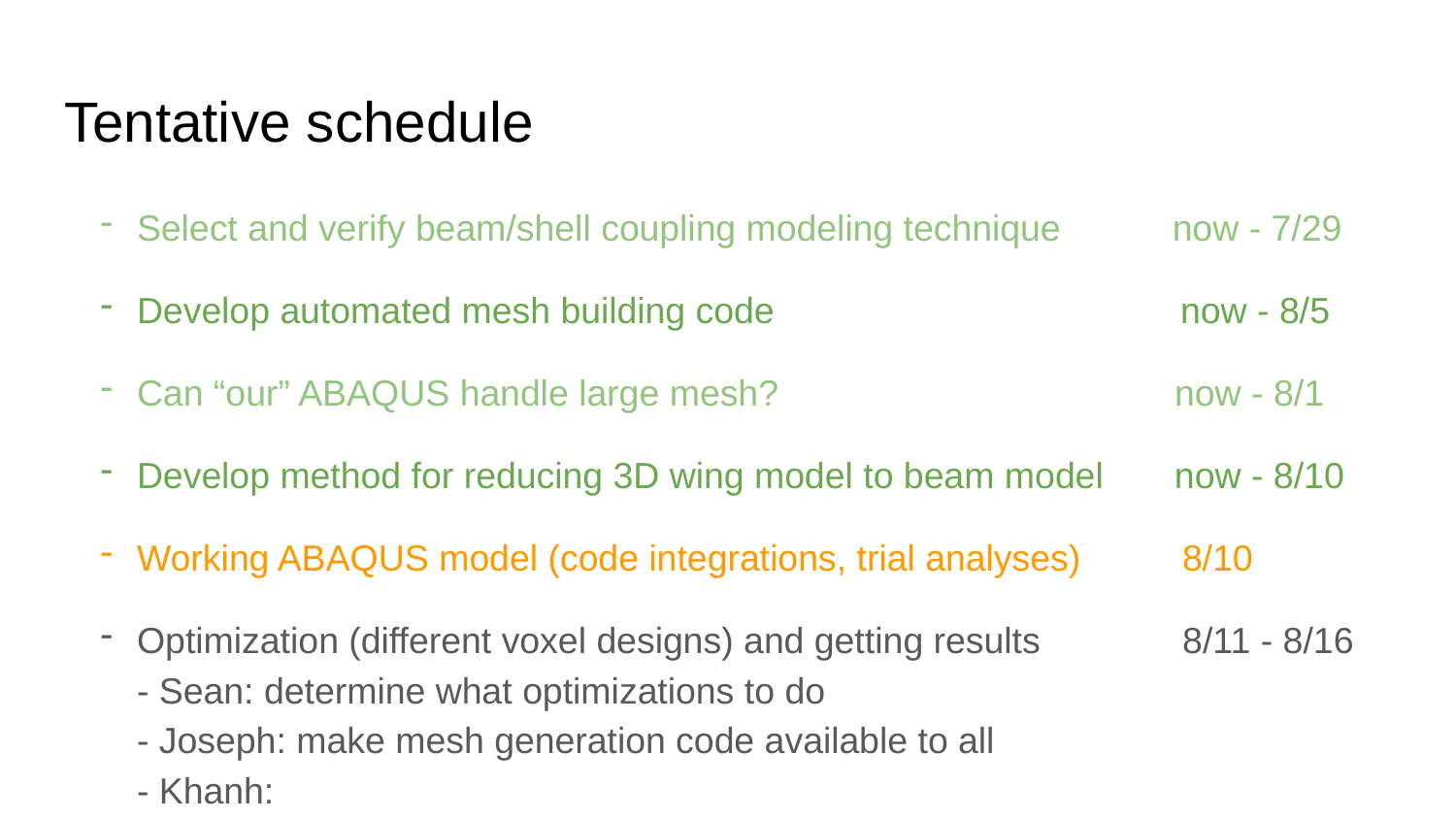

# Tentative schedule
Select and verify beam/shell coupling modeling technique           now - 7/29
Develop automated mesh building code                                        now - 8/5
Can “our” ABAQUS handle large mesh?                                       now - 8/1
Develop method for reducing 3D wing model to beam model       now - 8/10
Working ABAQUS model (code integrations, trial analyses)          8/10
Optimization (different voxel designs) and getting results              8/11 - 8/16
- Sean: determine what optimizations to do
- Joseph: make mesh generation code available to all
- Khanh:
	build beam model and estimate (EI)root and (GJ)root
	debug and help with optimization runs